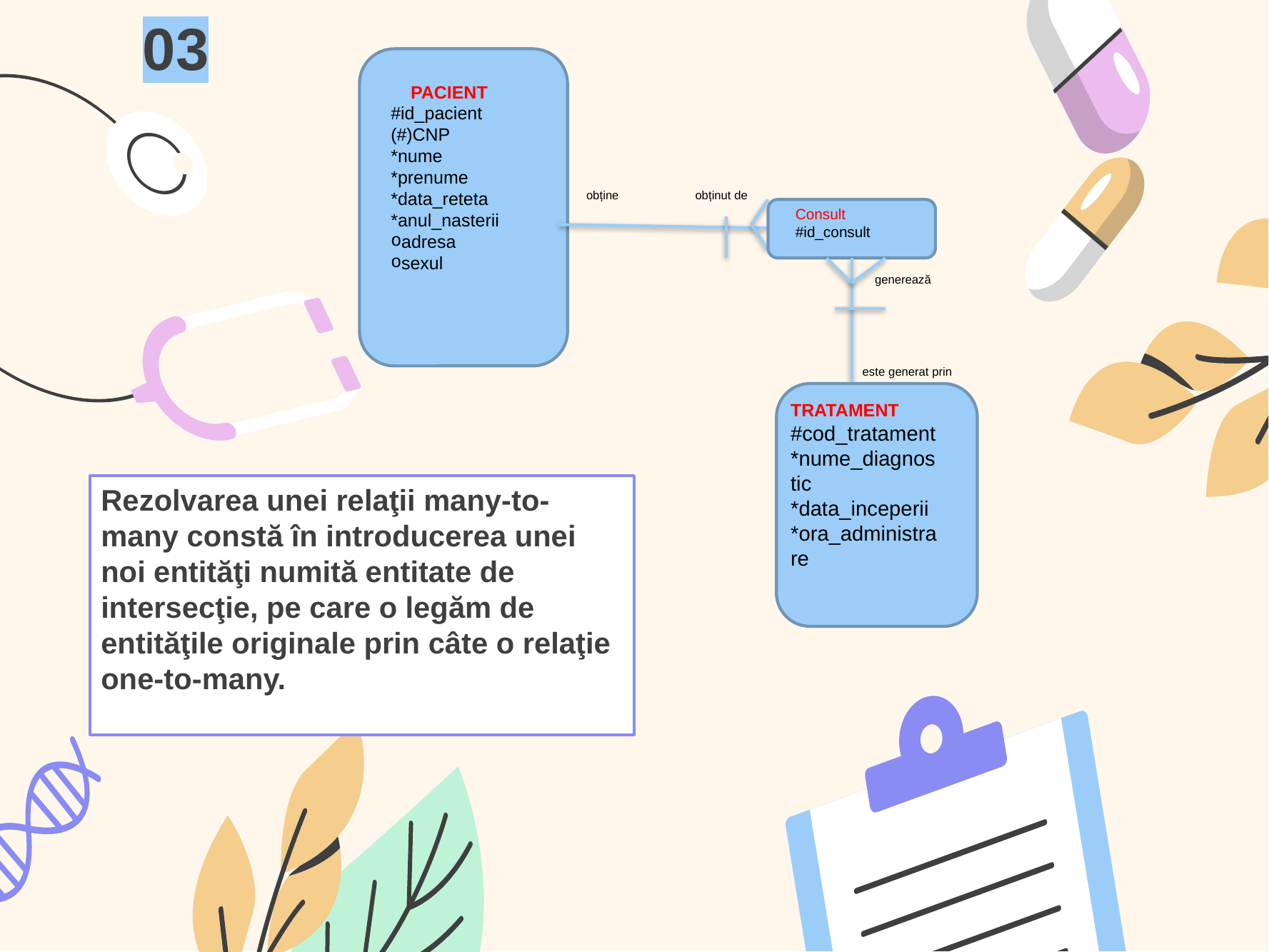

03

    PACIENT
#id_pacient
(#)CNP
*nume
*prenume
*data_reteta
*anul_nasterii
adresa
sexul

obține
obținut de

Consult
#id_consult
generează
este generat prin

TRATAMENT
#cod_tratament
*nume_diagnostic
*data_inceperii
*ora_administrare

Rezolvarea unei relaţii many-to-many constă în introducerea unei noi entităţi numită entitate de intersecţie, pe care o legăm de entităţile originale prin câte o relaţie one-to-many.